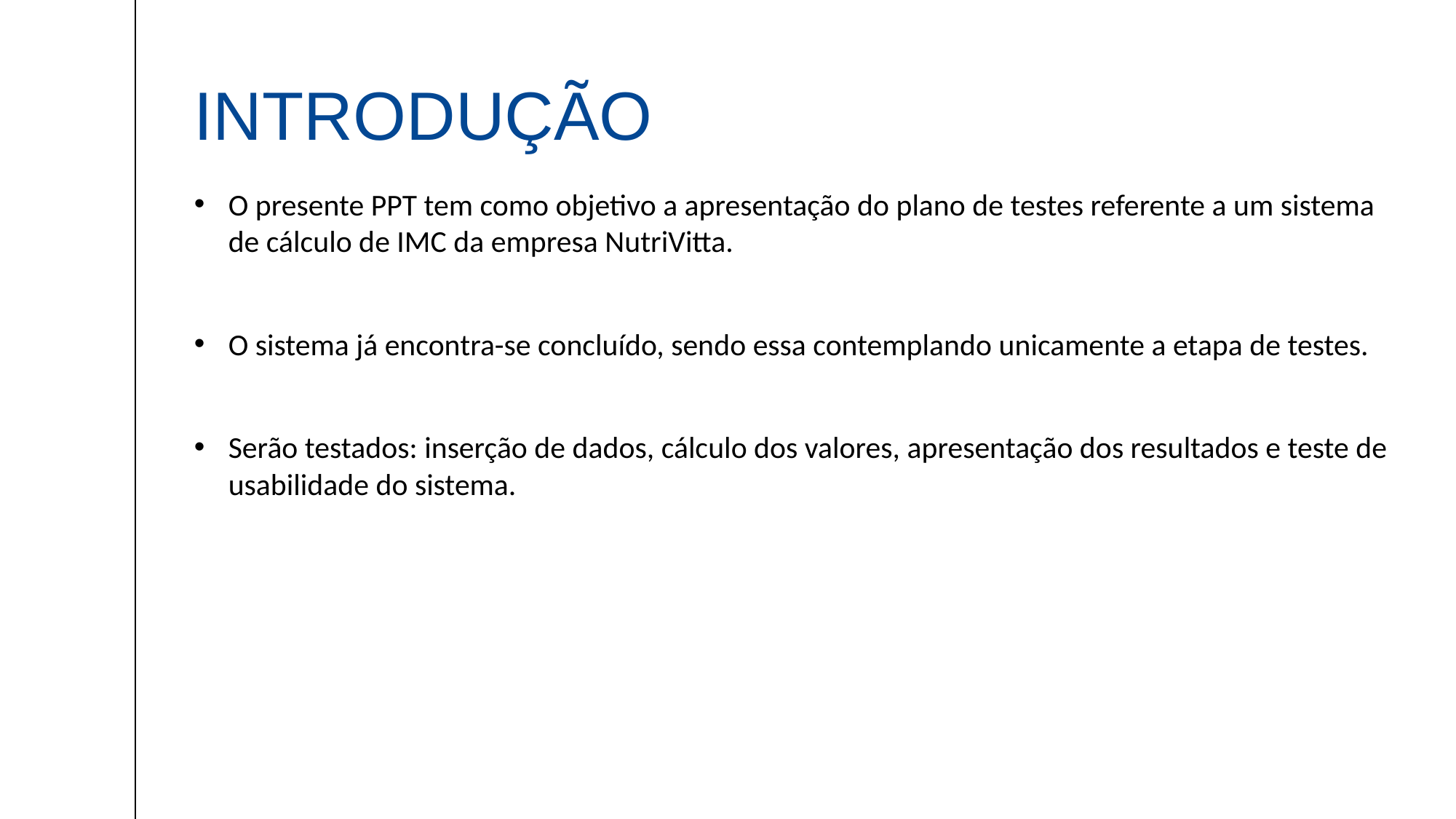

# INTRODUÇÃO
O presente PPT tem como objetivo a apresentação do plano de testes referente a um sistema de cálculo de IMC da empresa NutriVitta.

O sistema já encontra-se concluído, sendo essa contemplando unicamente a etapa de testes.

Serão testados: inserção de dados, cálculo dos valores, apresentação dos resultados e teste de usabilidade do sistema.